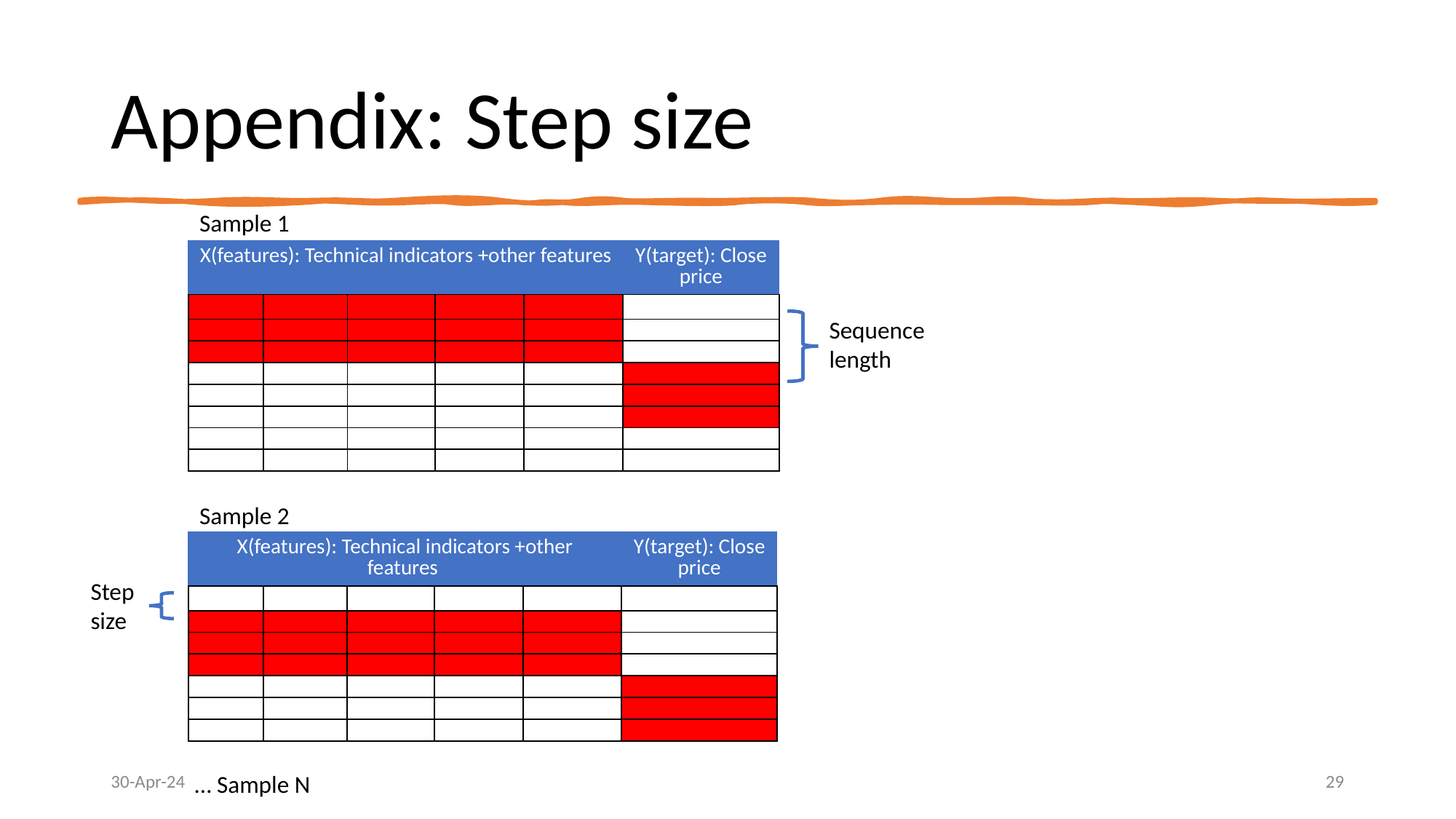

# Appendix: Step size

Sample 1
| X(features): Technical indicators +other features |  |  |  |  | Y(target): Close price |
| --- | --- | --- | --- | --- | --- |
|  |  |  |  |  |  |
|  |  |  |  |  |  |
|  |  |  |  |  |  |
|  |  |  |  |  |  |
|  |  |  |  |  |  |
|  |  |  |  |  |  |
|  |  |  |  |  |  |
|  |  |  |  |  |  |
Sequence length

Sample 2
| X(features): Technical indicators +other features |  |  |  |  | Y(target): Close price |
| --- | --- | --- | --- | --- | --- |
|  |  |  |  |  |  |
|  |  |  |  |  |  |
|  |  |  |  |  |  |
|  |  |  |  |  |  |
|  |  |  |  |  |  |
|  |  |  |  |  |  |
|  |  |  |  |  |  |
Step size

30-Apr-24
29
… Sample N